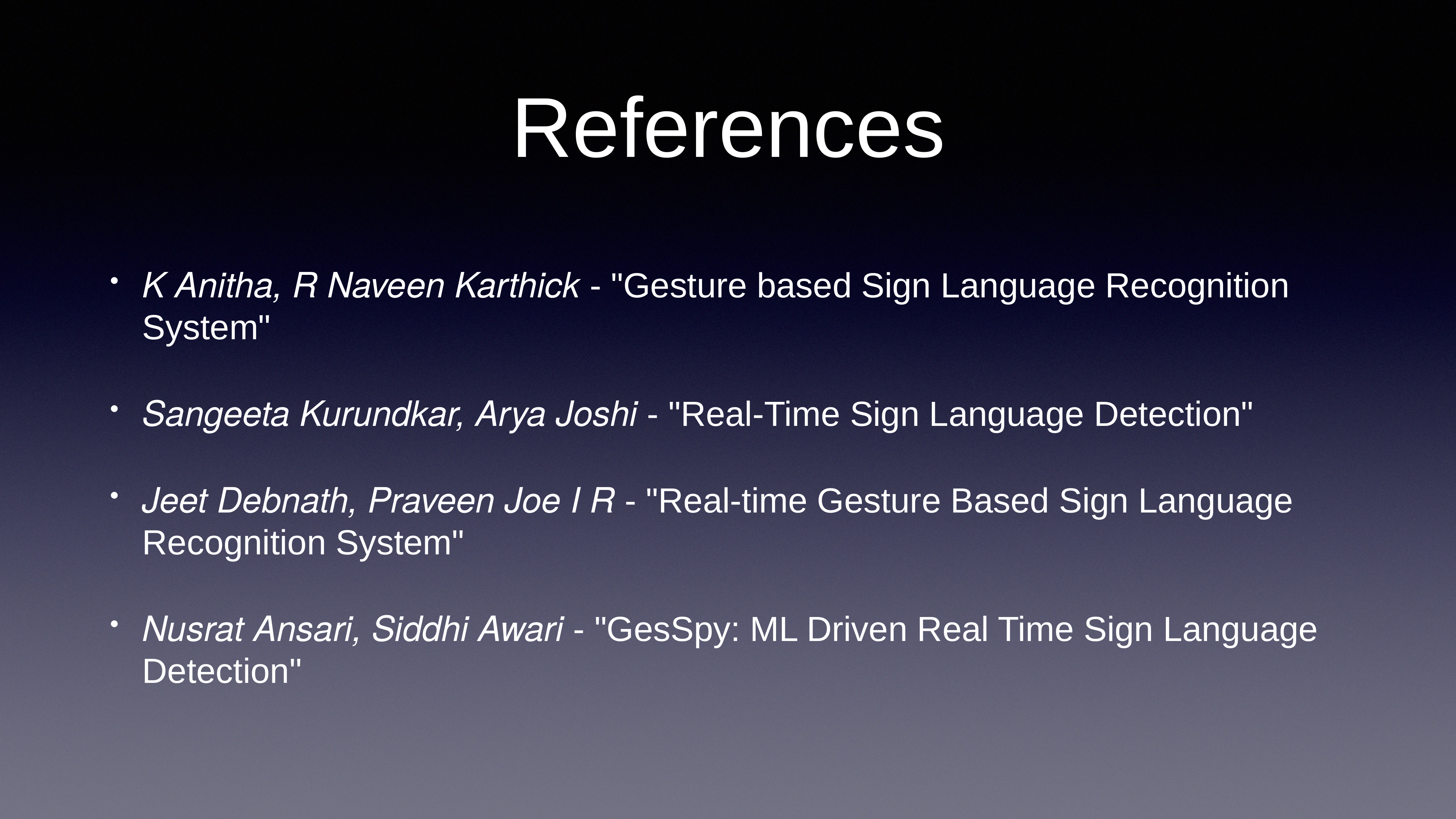

# References
K Anitha, R Naveen Karthick - "Gesture based Sign Language Recognition System"
Sangeeta Kurundkar, Arya Joshi - "Real-Time Sign Language Detection"
Jeet Debnath, Praveen Joe I R - "Real-time Gesture Based Sign Language Recognition System"
Nusrat Ansari, Siddhi Awari - "GesSpy: ML Driven Real Time Sign Language Detection"